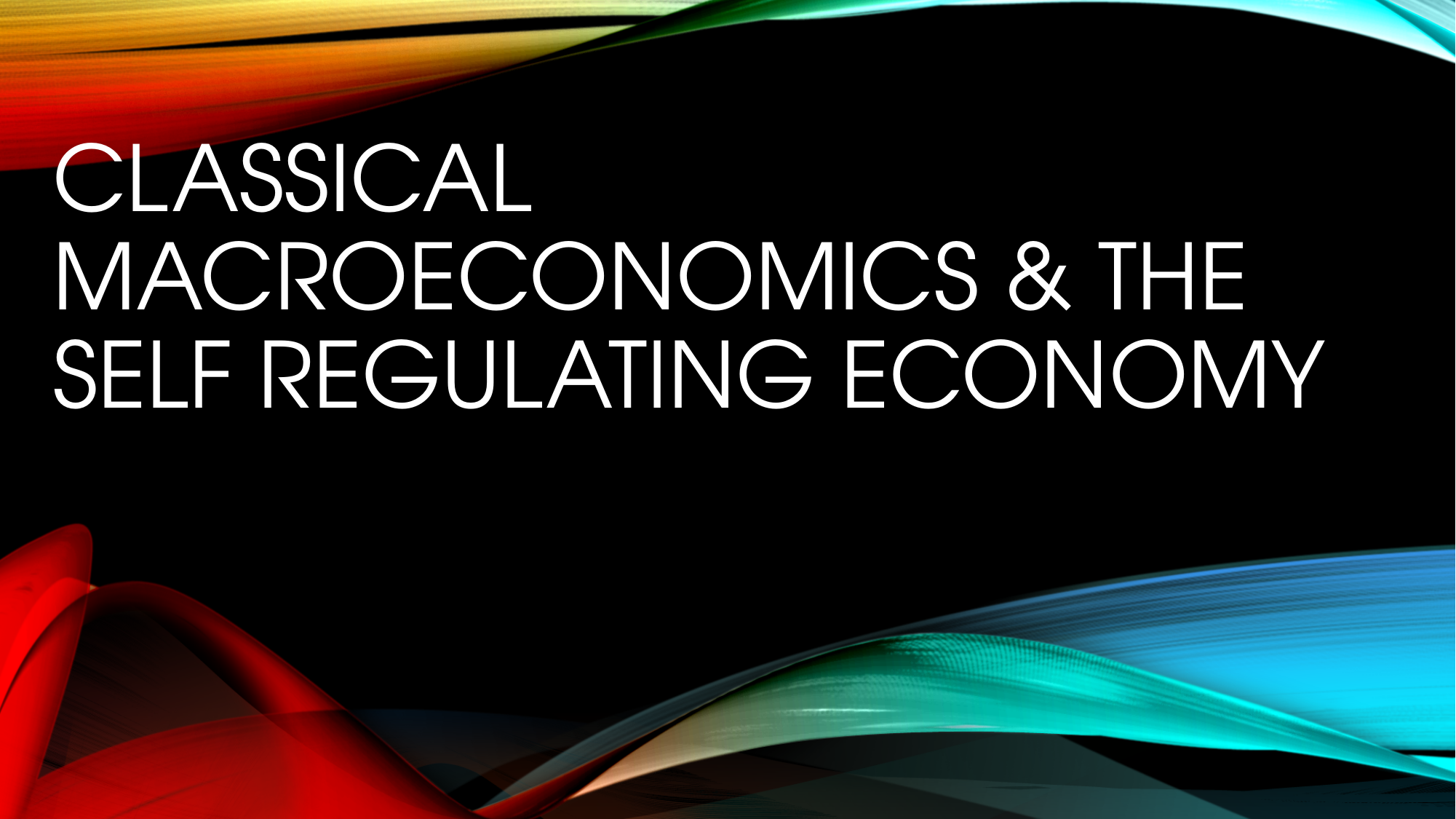

# Classical macroeconomics & the self regulating economy